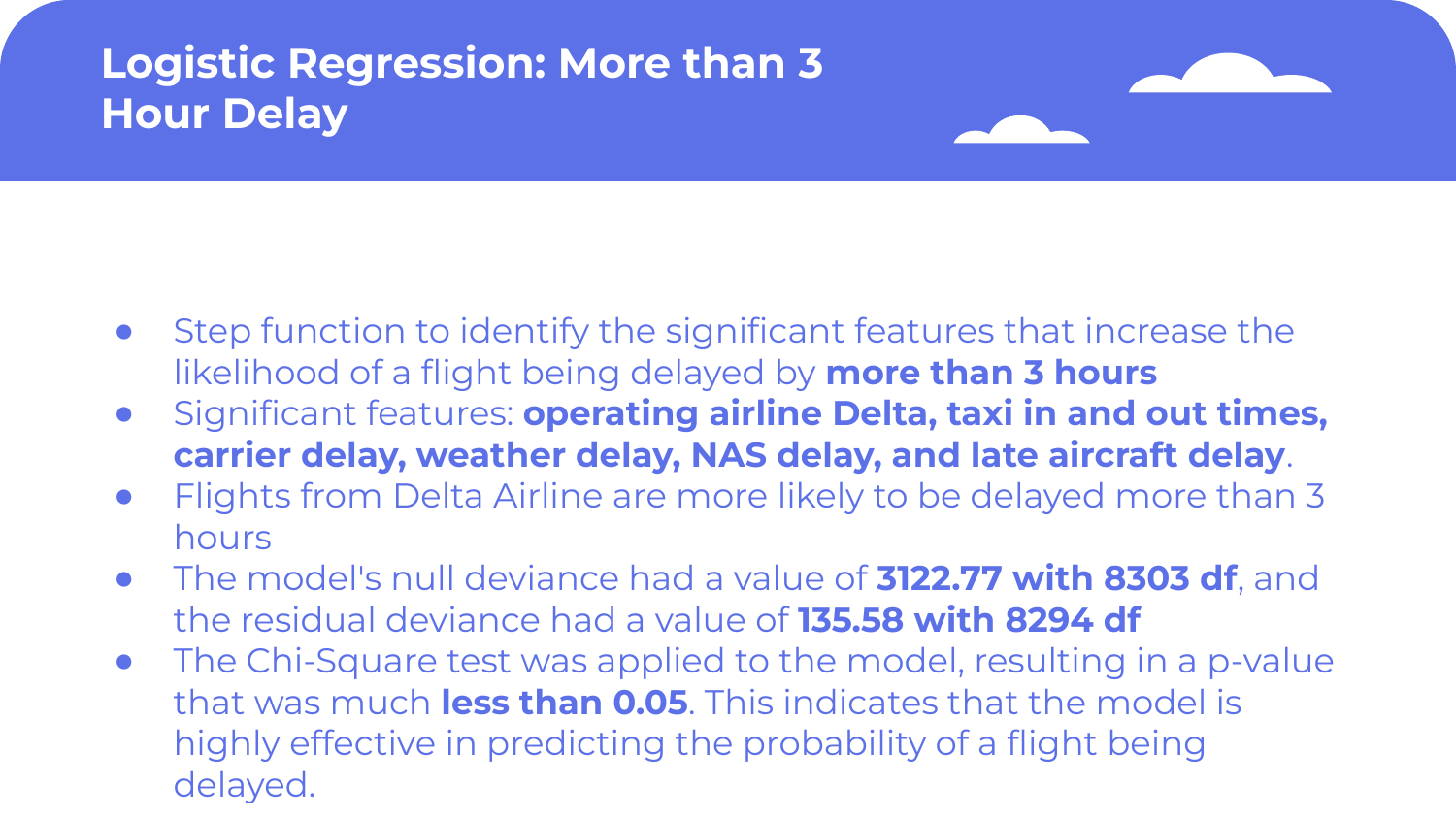

# Logistic Regression: More than 3 Hour Delay

Step function to identify the significant features that increase the likelihood of a flight being delayed by more than 3 hours
Significant features: operating airline Delta, taxi in and out times, carrier delay, weather delay, NAS delay, and late aircraft delay.
Flights from Delta Airline are more likely to be delayed more than 3 hours
The model's null deviance had a value of 3122.77 with 8303 df, and the residual deviance had a value of 135.58 with 8294 df
The Chi-Square test was applied to the model, resulting in a p-value that was much less than 0.05. This indicates that the model is highly effective in predicting the probability of a flight being delayed.